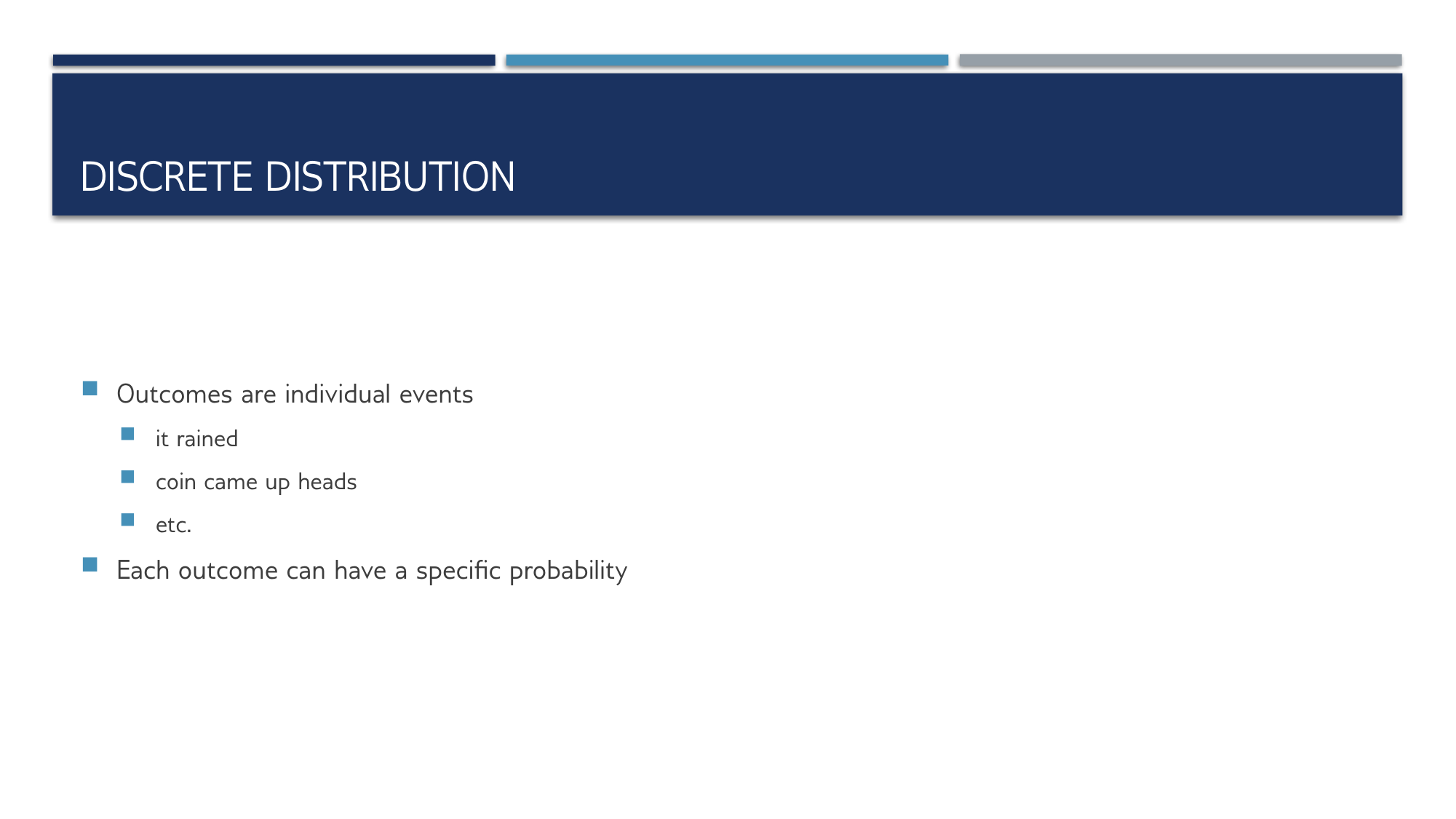

# DISCRETE DISTRIBUTION
Outcomes are individual events
it rained
coin came up heads
etc.
Each outcome can have a specific probability